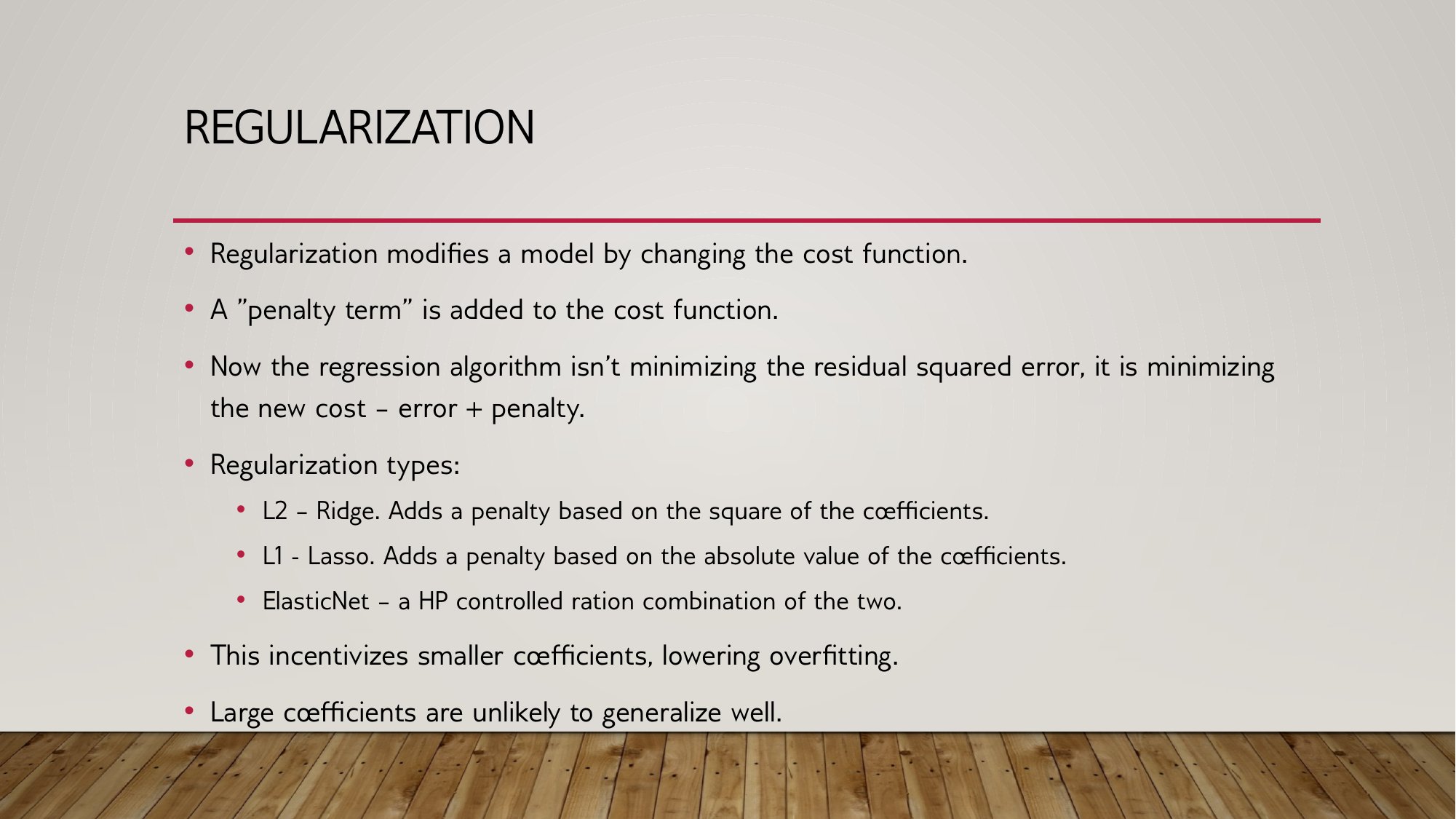

# Regularization
Regularization modifies a model by changing the cost function.
A ”penalty term” is added to the cost function.
Now the regression algorithm isn’t minimizing the residual squared error, it is minimizing the new cost – error + penalty.
Regularization types:
L2 – Ridge. Adds a penalty based on the square of the coefficients.
L1 - Lasso. Adds a penalty based on the absolute value of the coefficients.
ElasticNet – a HP controlled ration combination of the two.
This incentivizes smaller coefficients, lowering overfitting.
Large coefficients are unlikely to generalize well.